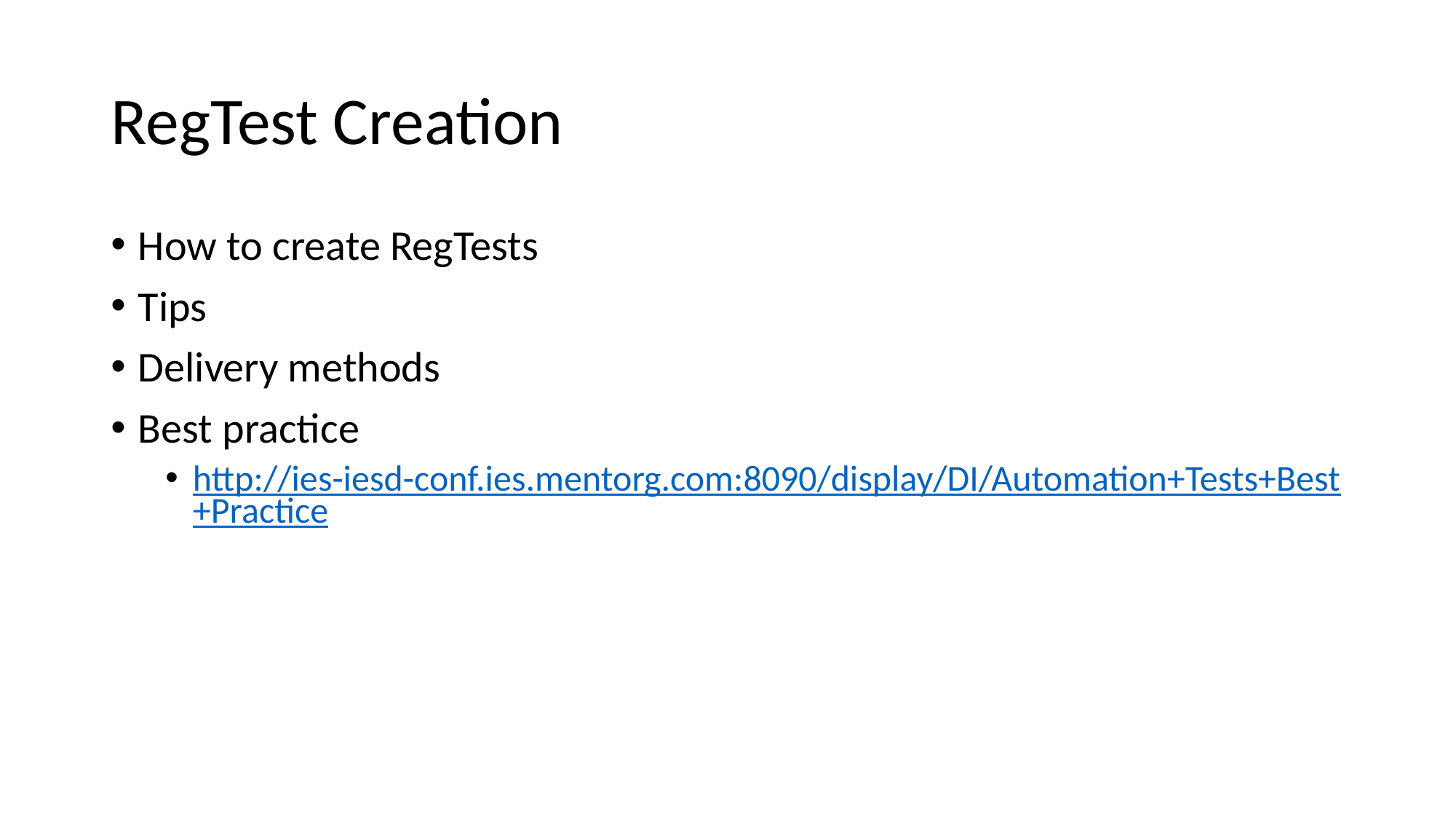

# RegTest Creation
How to create RegTests
Tips
Delivery methods
Best practice
http://ies-iesd-conf.ies.mentorg.com:8090/display/DI/Automation+Tests+Best+Practice